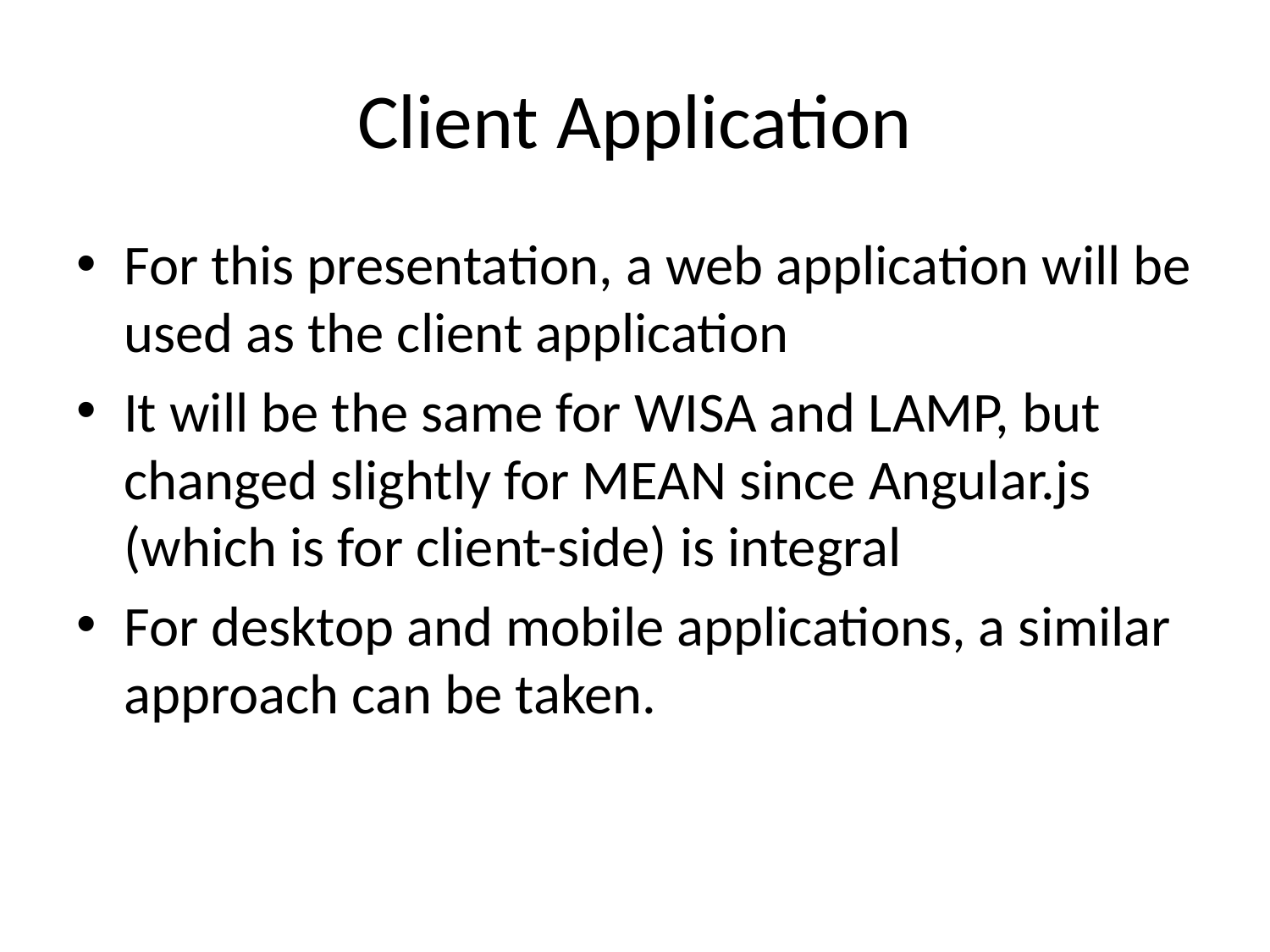

# Client Application
For this presentation, a web application will be used as the client application
It will be the same for WISA and LAMP, but changed slightly for MEAN since Angular.js (which is for client-side) is integral
For desktop and mobile applications, a similar approach can be taken.